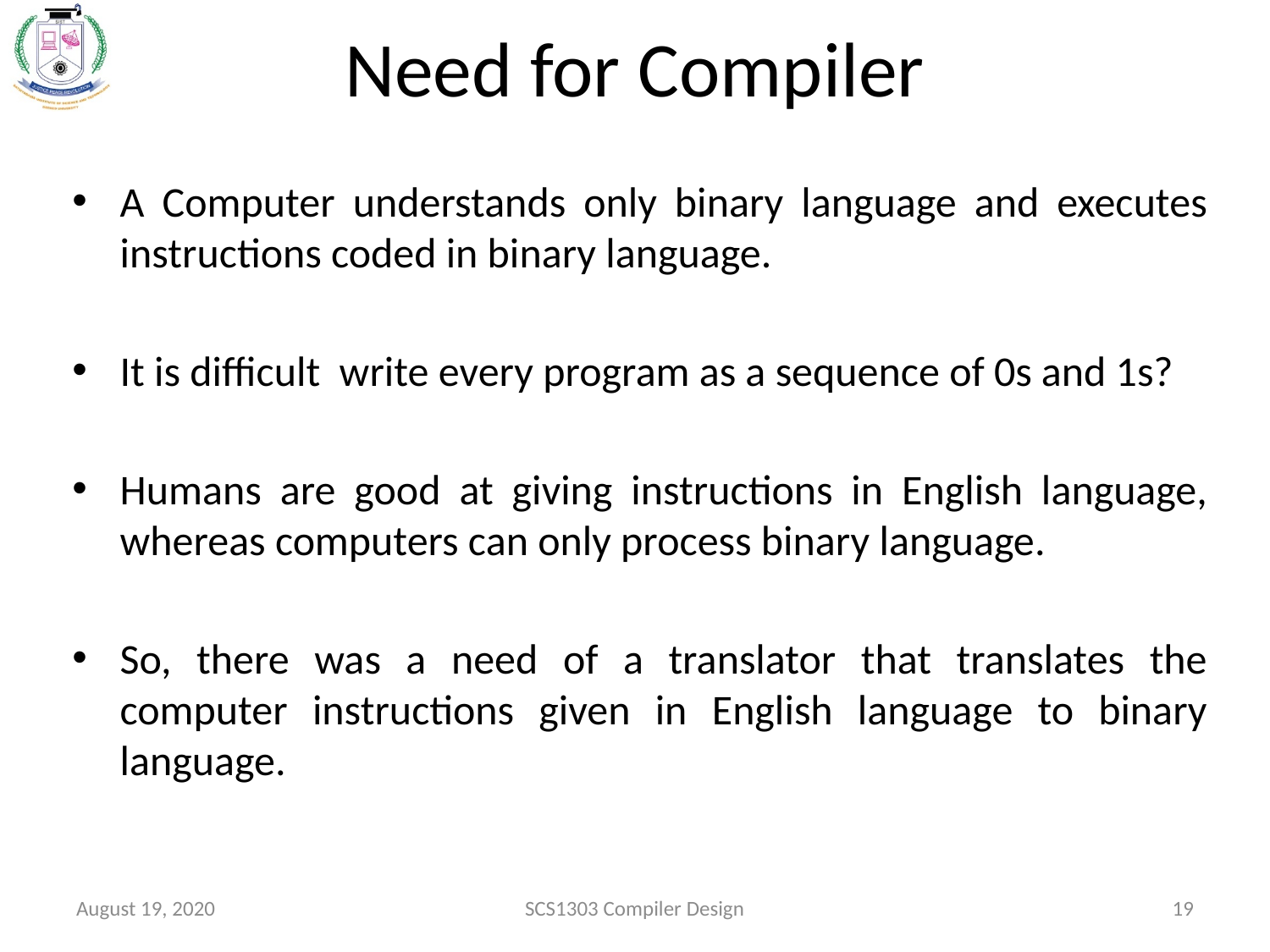

# Need for Compiler

A Computer understands only binary language and executes instructions coded in binary language.

It is difficult  write every program as a sequence of 0s and 1s?

Humans are good at giving instructions in English language, whereas computers can only process binary language.

So, there was a need of a translator that translates the computer instructions given in English language to binary language.

August 19, 2020
SCS1303 Compiler Design
19